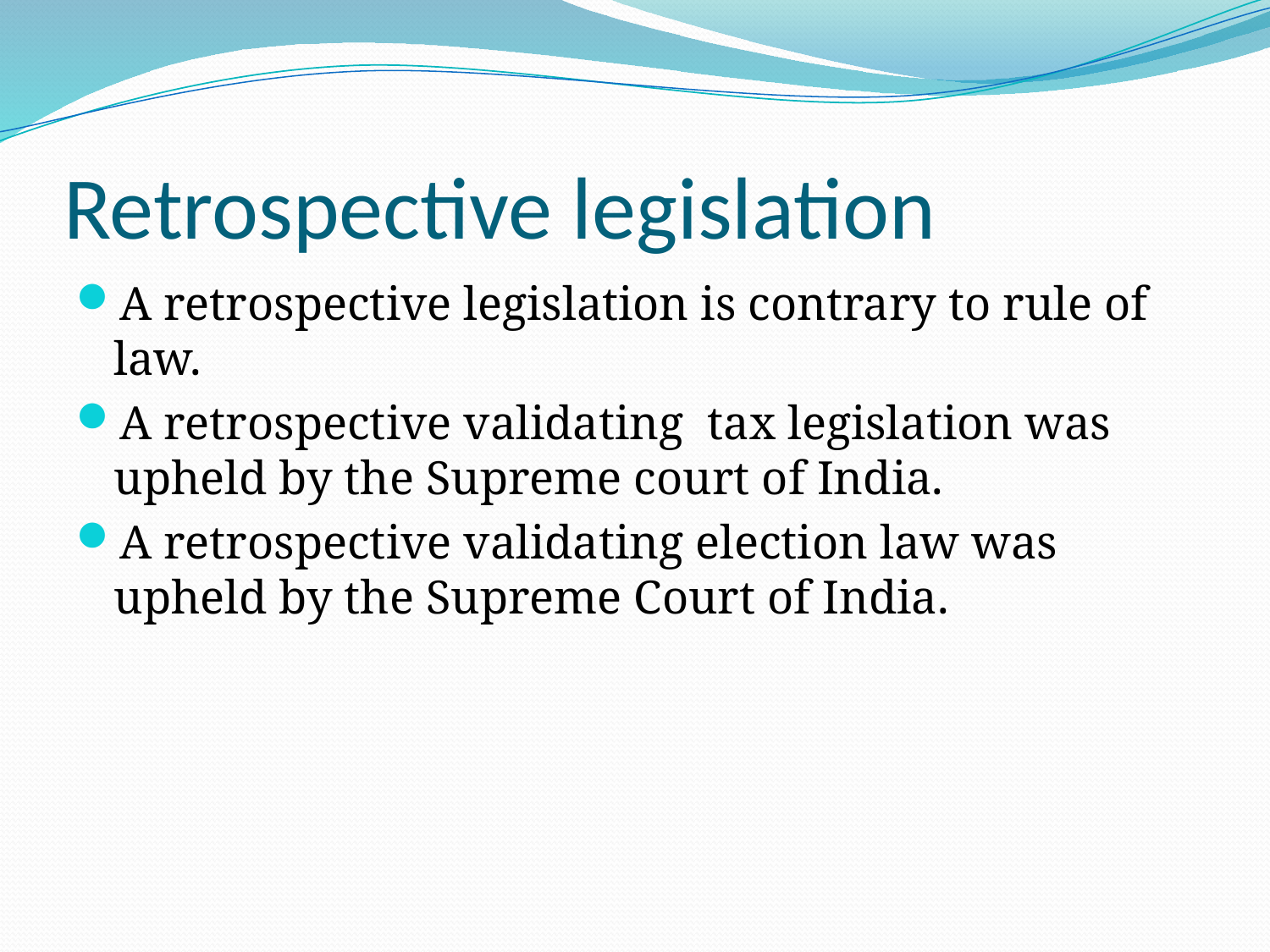

# Retrospective legislation
A retrospective legislation is contrary to rule of law.
A retrospective validating  tax legislation was upheld by the Supreme court of India.
A retrospective validating election law was upheld by the Supreme Court of India.